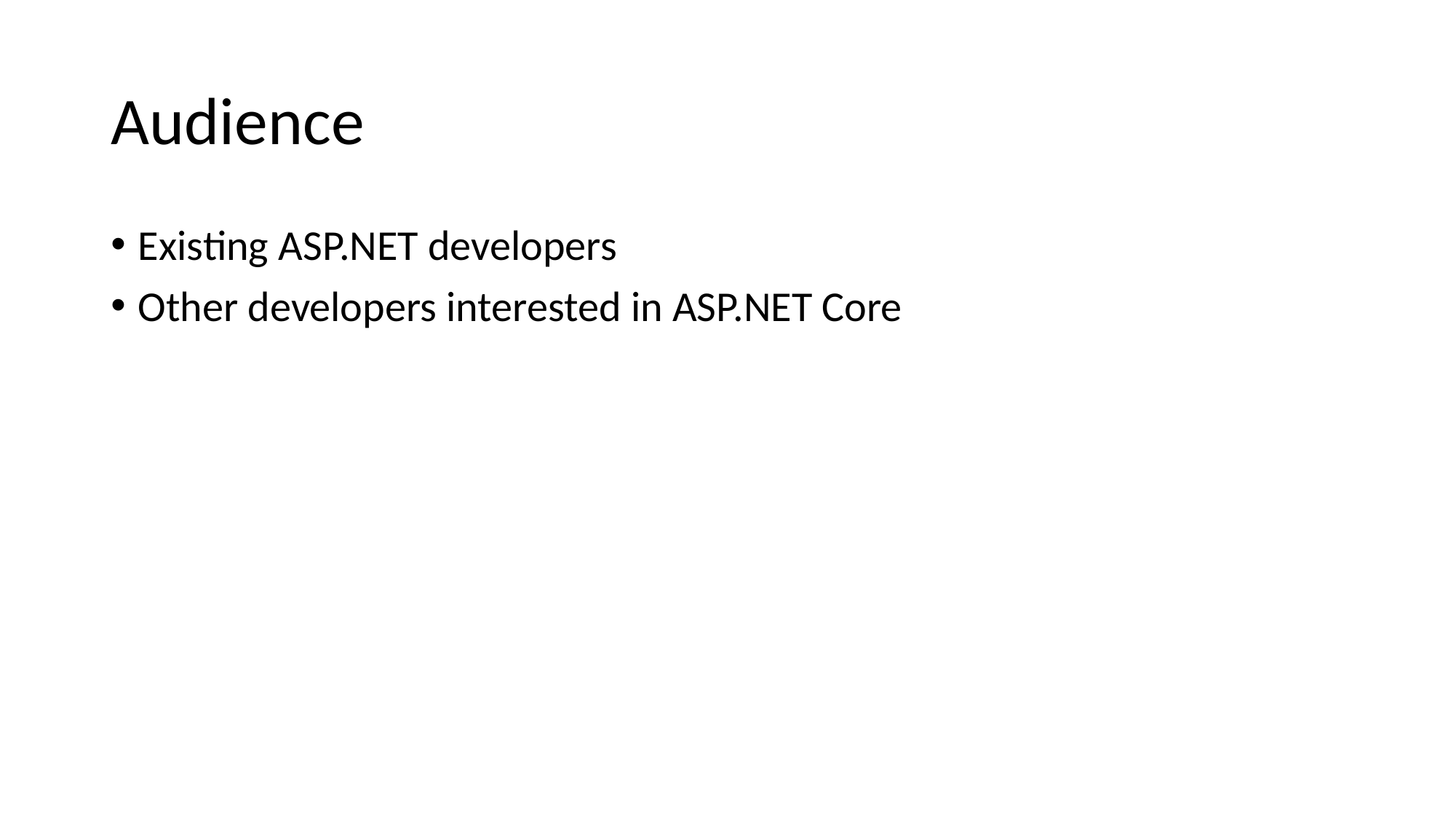

# Audience
Existing ASP.NET developers
Other developers interested in ASP.NET Core